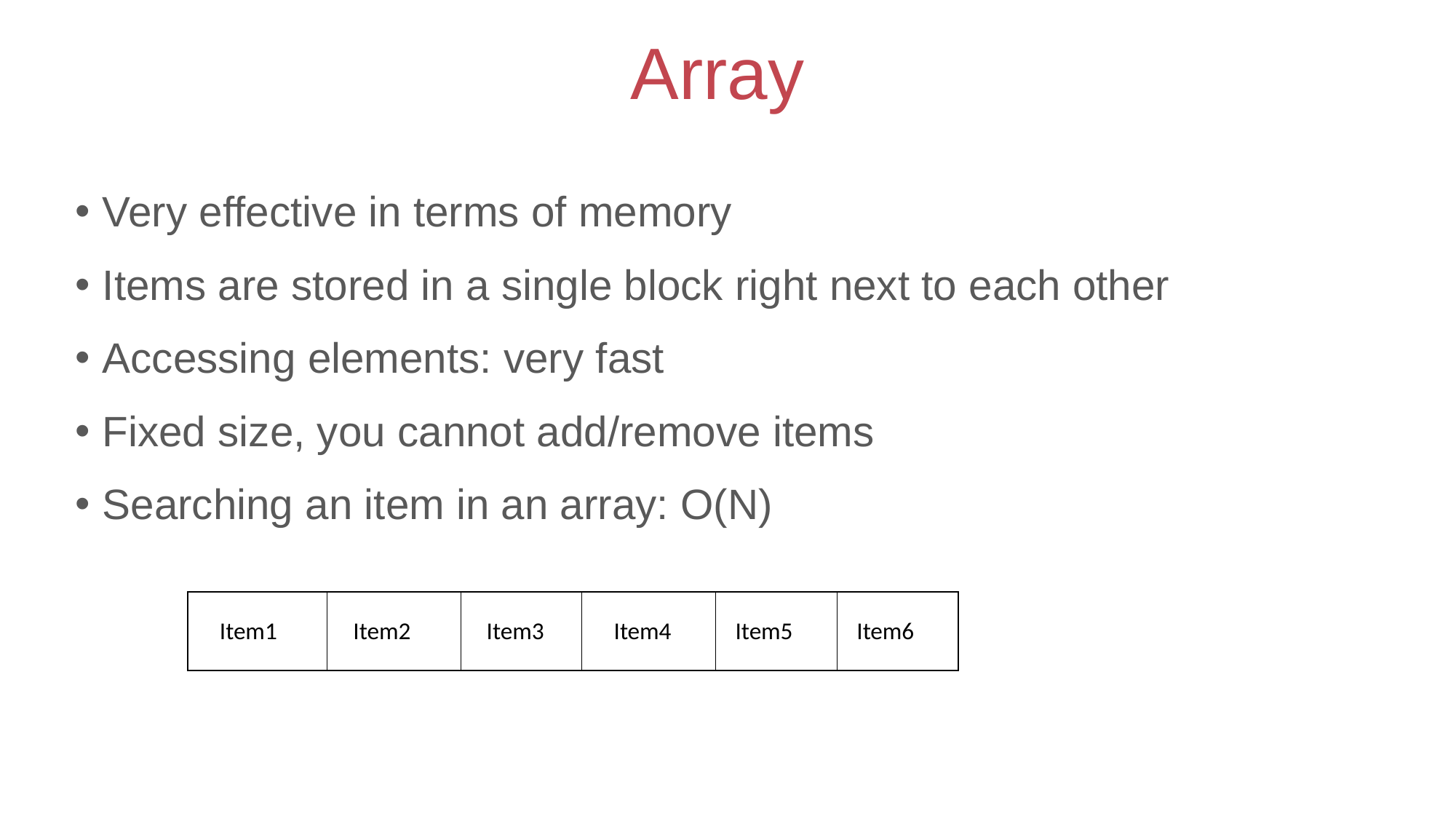

# Array
Very effective in terms of memory
Items are stored in a single block right next to each other
Accessing elements: very fast
Fixed size, you cannot add/remove items
Searching an item in an array: O(N)

Item1
Item2
Item3
Item4
Item5
Item6